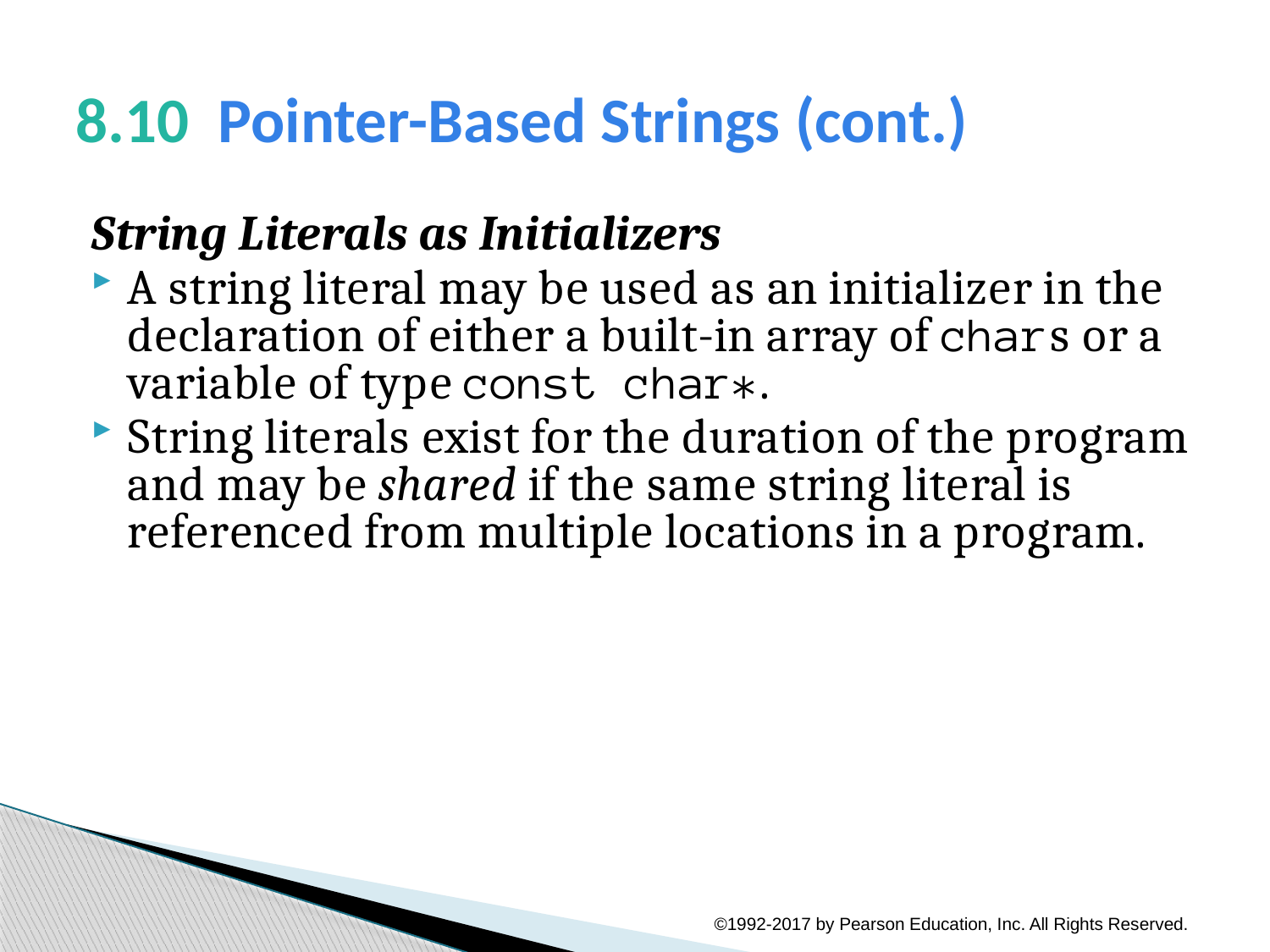

# 8.10  Pointer-Based Strings (cont.)
String Literals as Initializers
A string literal may be used as an initializer in the declaration of either a built-in array of chars or a variable of type const char*.
String literals exist for the duration of the program and may be shared if the same string literal is referenced from multiple locations in a program.
©1992-2017 by Pearson Education, Inc. All Rights Reserved.